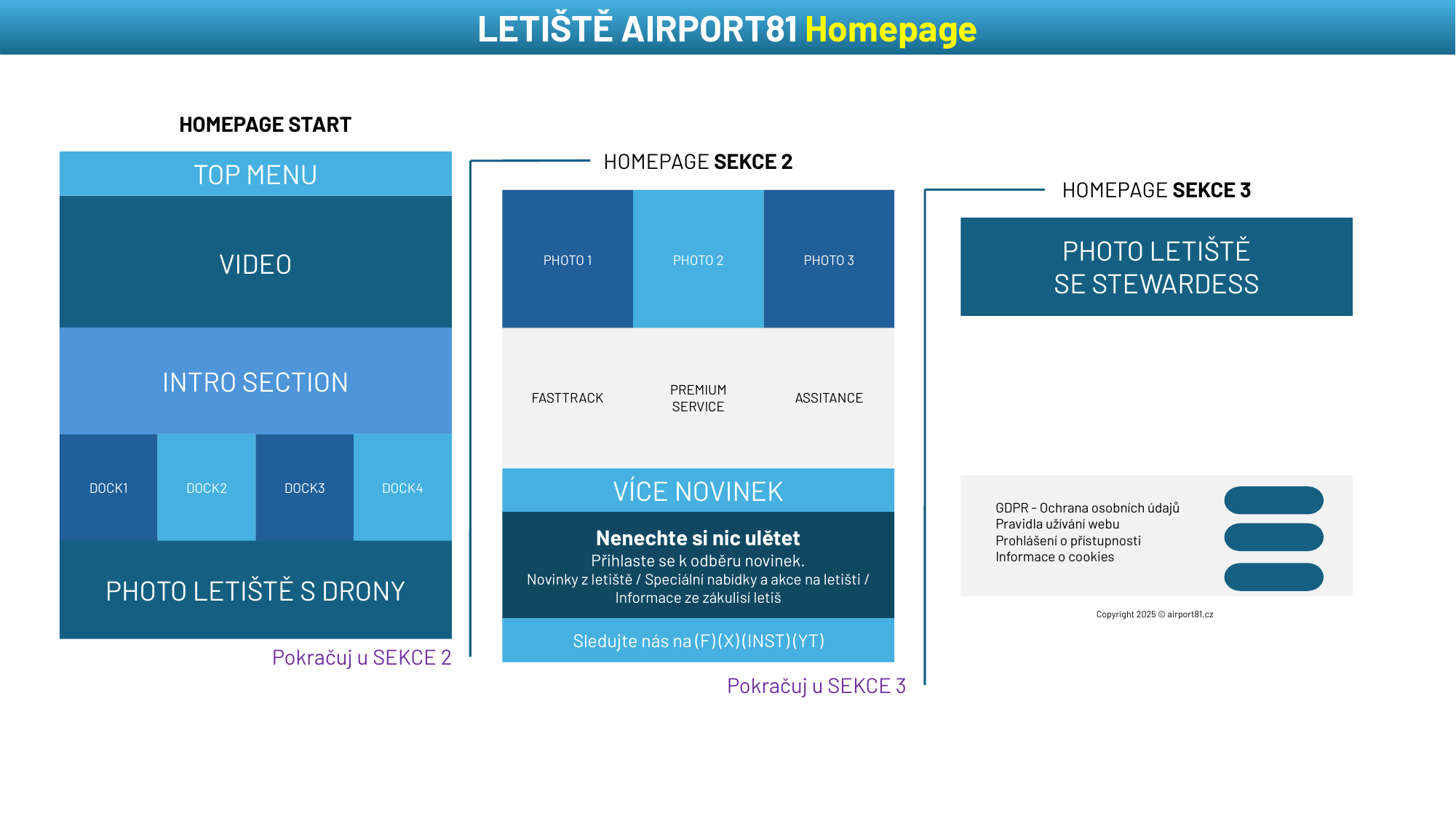

LETIŠTĚ AIRPORT81 Homepage
HOMEPAGE START
HOMEPAGE SEKCE 2
TOP MENU
HOMEPAGE SEKCE 3
PHOTO 1
PHOTO 2
PHOTO 3
VIDEO
PHOTO LETIŠTĚ
SE STEWARDESS
INTRO SECTION
FASTTRACK
PREMIUM SERVICE
ASSITANCE
DOCK1
DOCK2
DOCK3
DOCK4
VÍCE NOVINEK

GDPR - Ochrana osobních údajů
Pravidla užívání webu
Prohlášení o přístupnosti
Informace o cookies
Nenechte si nic ulětet
Přihlaste se k odběru novinek.
Novinky z letiště / Speciální nabídky a akce na letišti / Informace ze zákulisí letiš

PHOTO LETIŠTĚ S DRONY

Copyright 2025 © airport81.cz
Sledujte nás na (F) (X) (INST) (YT)
Pokračuj u SEKCE 2
Pokračuj u SEKCE 3